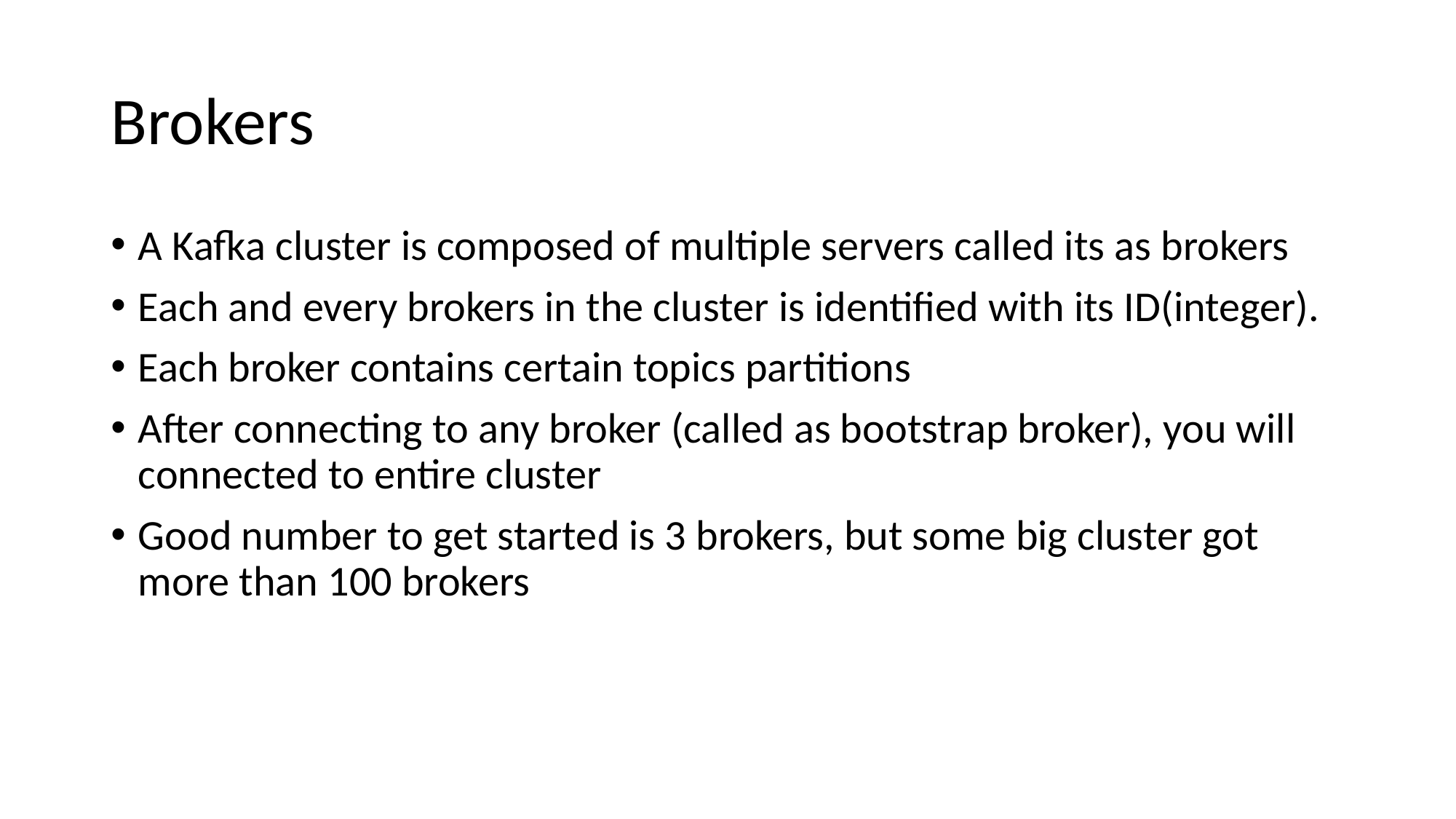

# Brokers
A Kafka cluster is composed of multiple servers called its as brokers
Each and every brokers in the cluster is identified with its ID(integer).
Each broker contains certain topics partitions
After connecting to any broker (called as bootstrap broker), you will connected to entire cluster
Good number to get started is 3 brokers, but some big cluster got more than 100 brokers